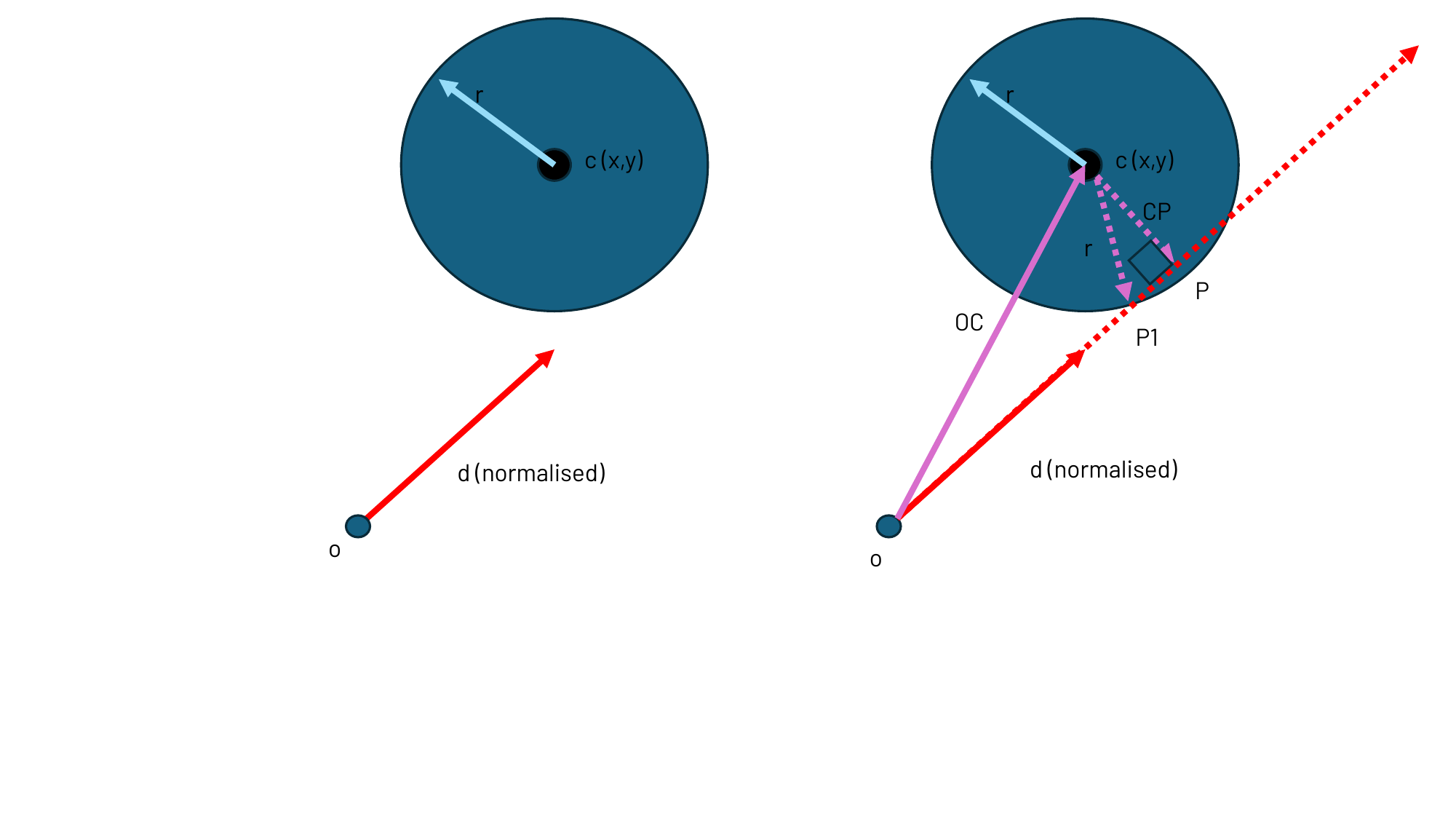

r
r
c (x,y)
c (x,y)

CP
r

P
OC
P1
d (normalised)
d (normalised)

o
o